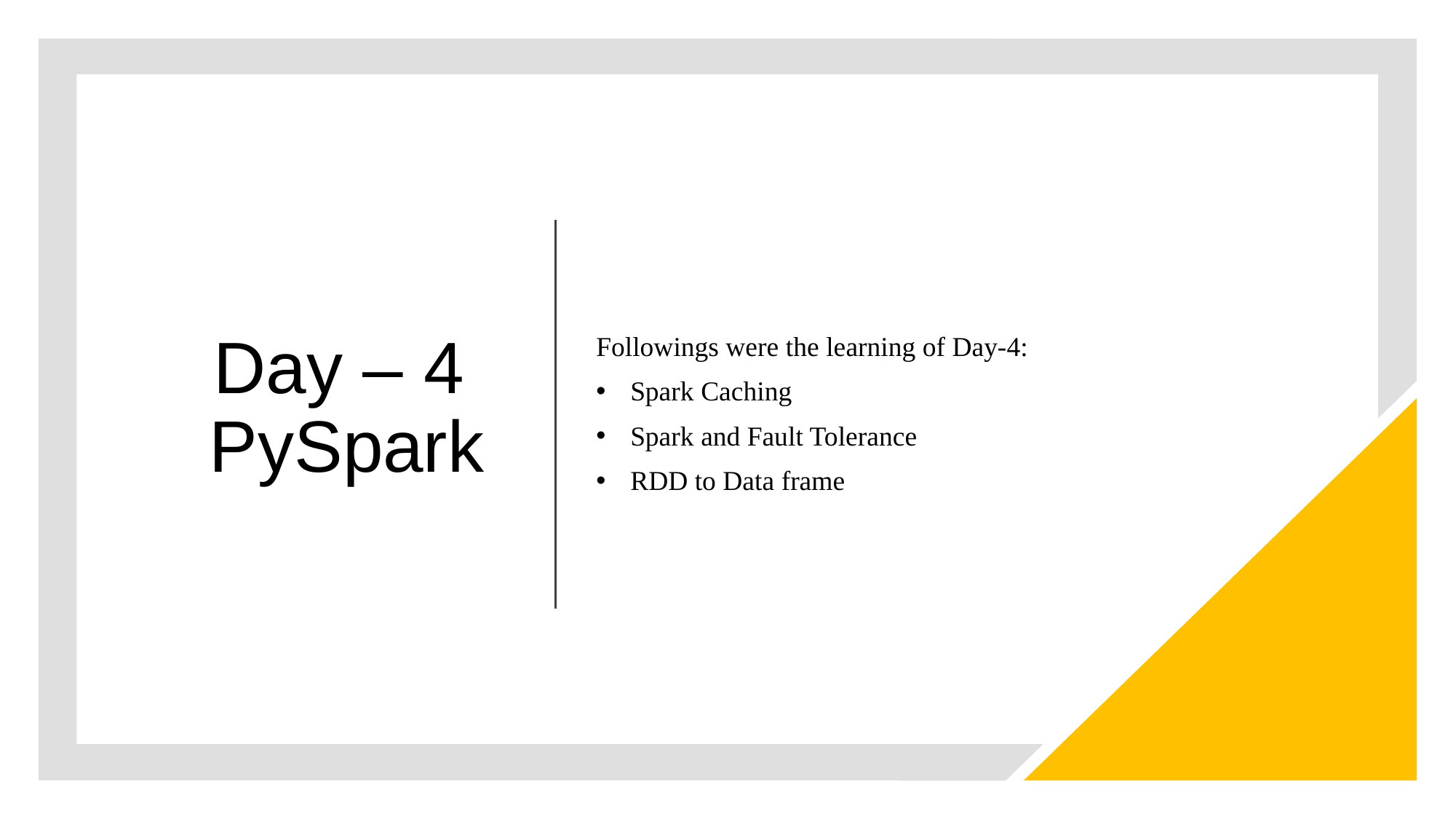

# Day – 4 PySpark
Followings were the learning of Day-4:
Spark Caching
Spark and Fault Tolerance
RDD to Data frame